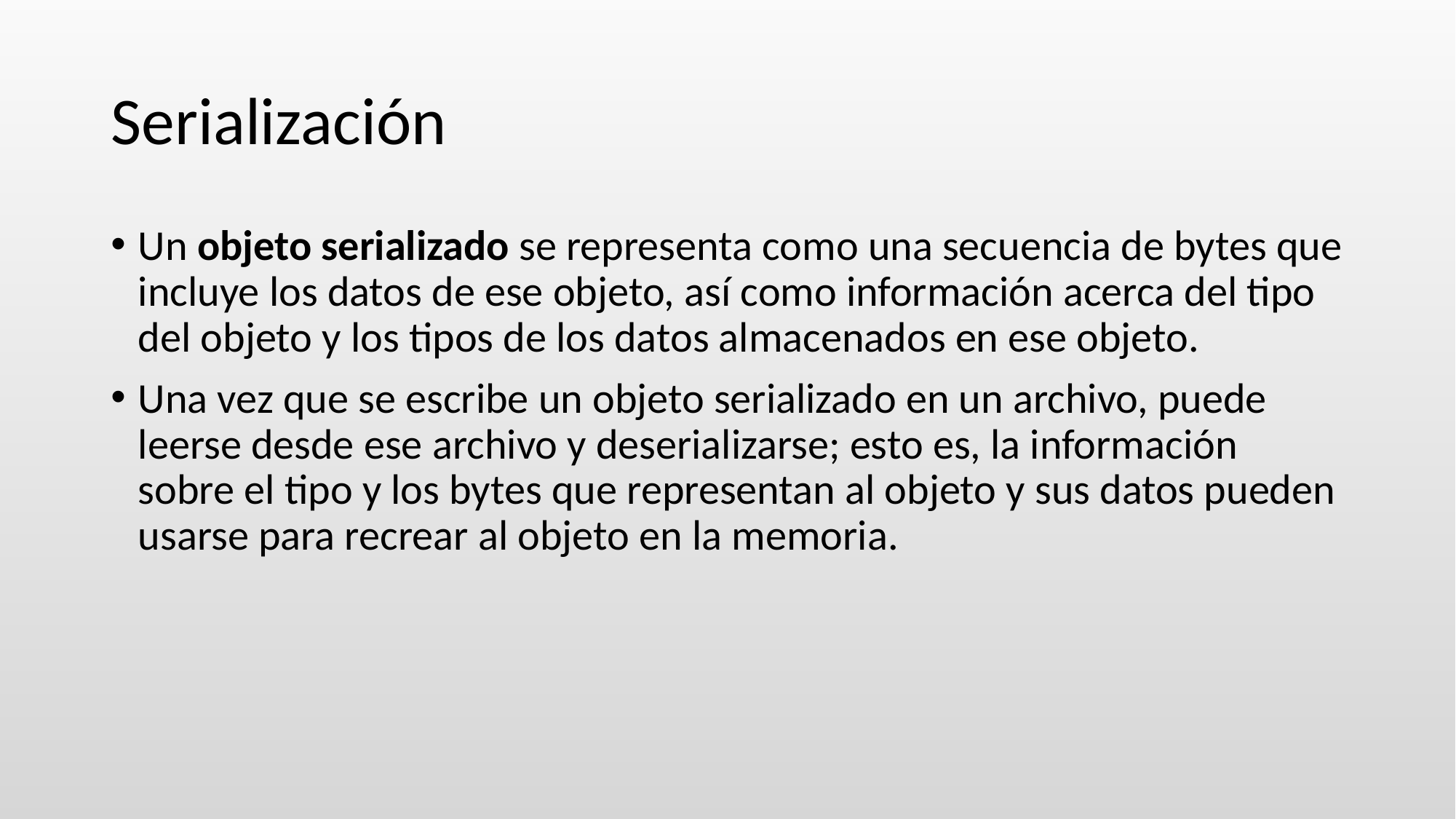

# Serialización
Un objeto serializado se representa como una secuencia de bytes que incluye los datos de ese objeto, así como información acerca del tipo del objeto y los tipos de los datos almacenados en ese objeto.
Una vez que se escribe un objeto serializado en un archivo, puede leerse desde ese archivo y deserializarse; esto es, la información sobre el tipo y los bytes que representan al objeto y sus datos pueden usarse para recrear al objeto en la memoria.